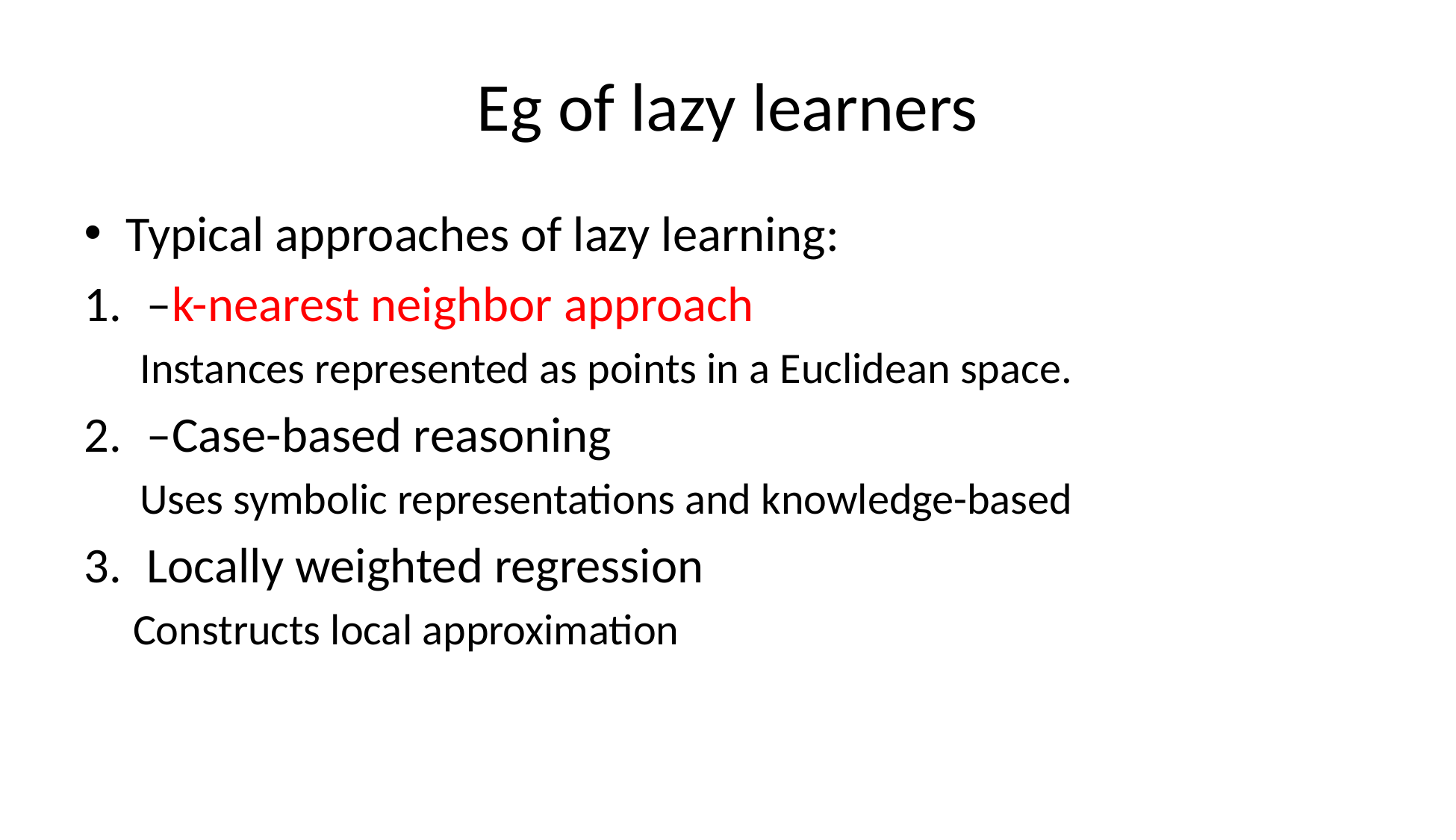

# Eg of lazy learners
Typical approaches of lazy learning:
–k-nearest neighbor approach
Instances represented as points in a Euclidean space.
–Case-based reasoning
Uses symbolic representations and knowledge-based
Locally weighted regression
Constructs local approximation